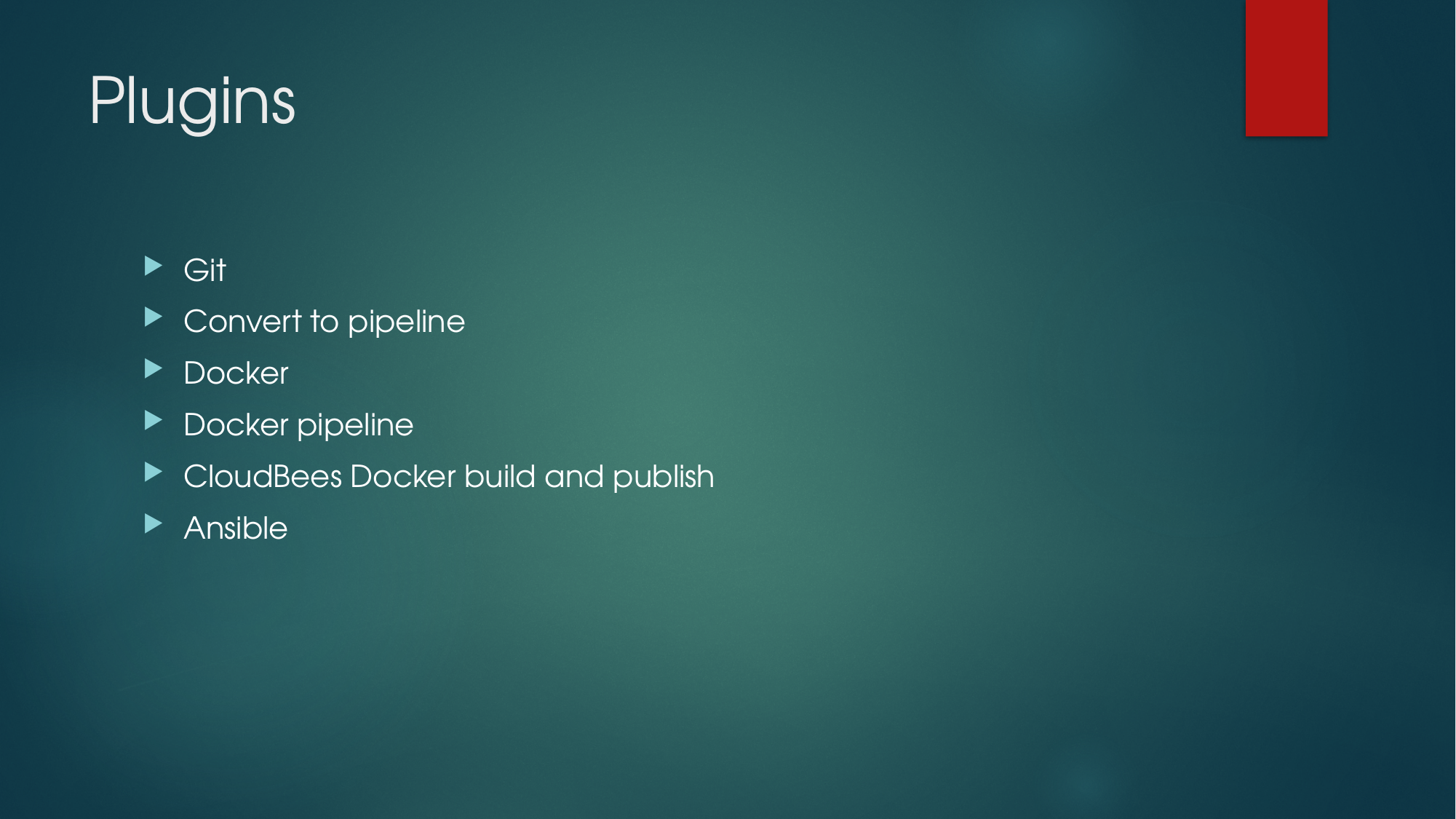

# Plugins
Git
Convert to pipeline
Docker
Docker pipeline
CloudBees Docker build and publish
Ansible